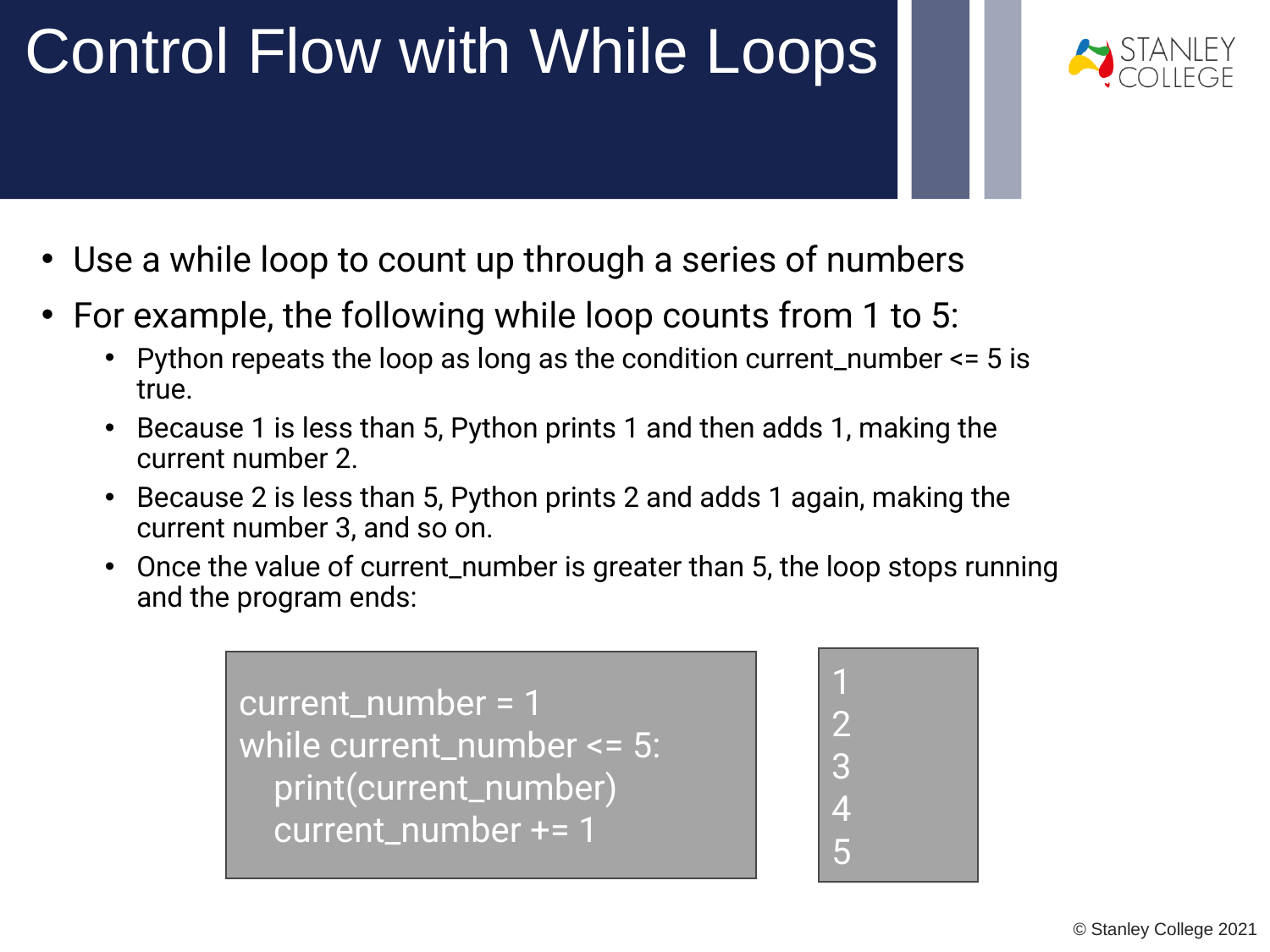

# Control Flow with While Loops

Use a while loop to count up through a series of numbers
For example, the following while loop counts from 1 to 5:
Python repeats the loop as long as the condition current_number <= 5 is true.
Because 1 is less than 5, Python prints 1 and then adds 1, making the current number 2.
Because 2 is less than 5, Python prints 2 and adds 1 again, making the current number 3, and so on.
Once the value of current_number is greater than 5, the loop stops running and the program ends:
1
2
3
4
5
current_number = 1
while current_number <= 5:
    print(current_number)
    current_number += 1